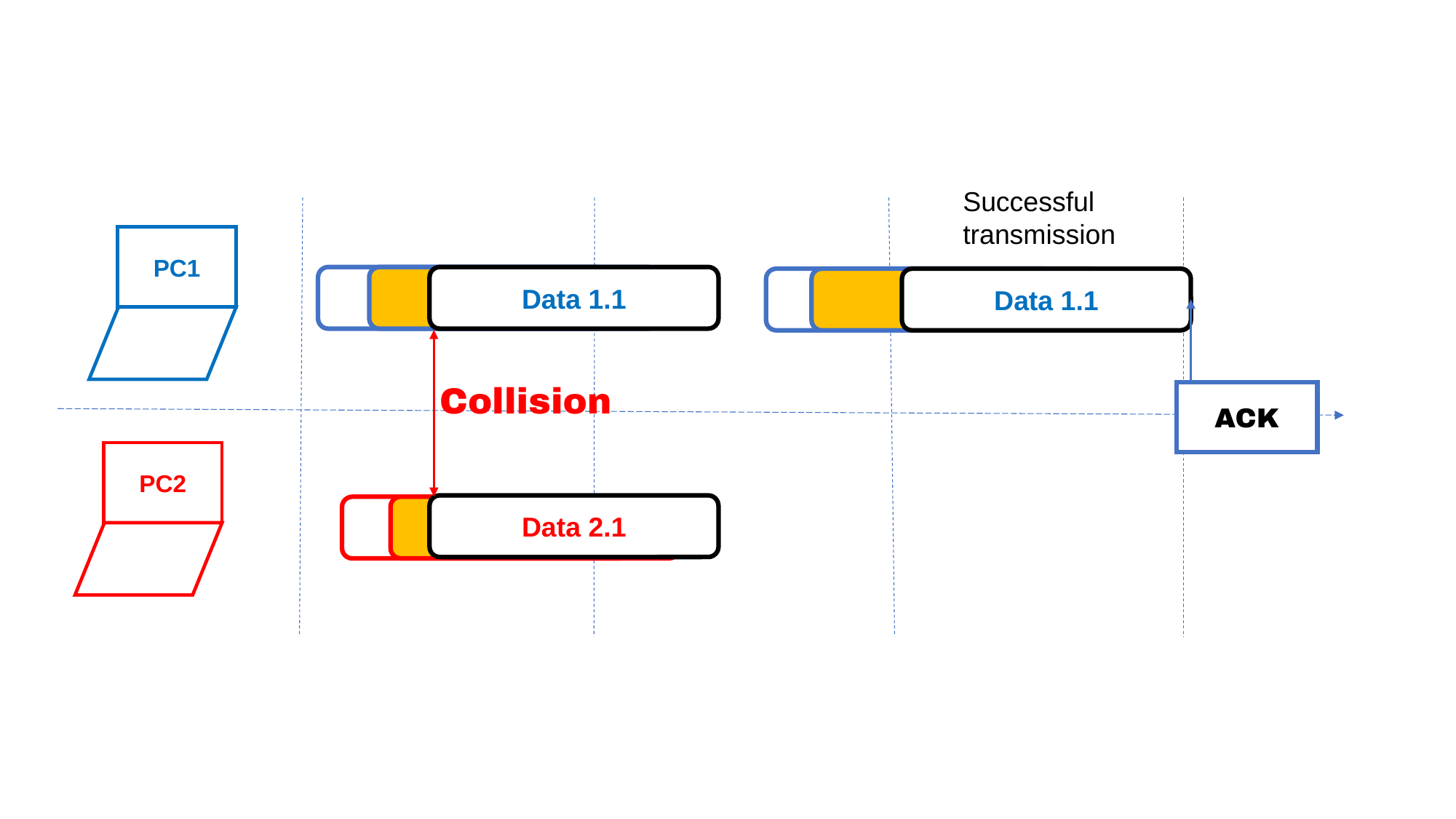

Successful
transmission
PC1

Data 1.1
Data 1.1
Data 1.1

Data 1.1
Data 1.1
Collision
ACK
PC2

Data 2.1
Data 1.1
Data 2.1